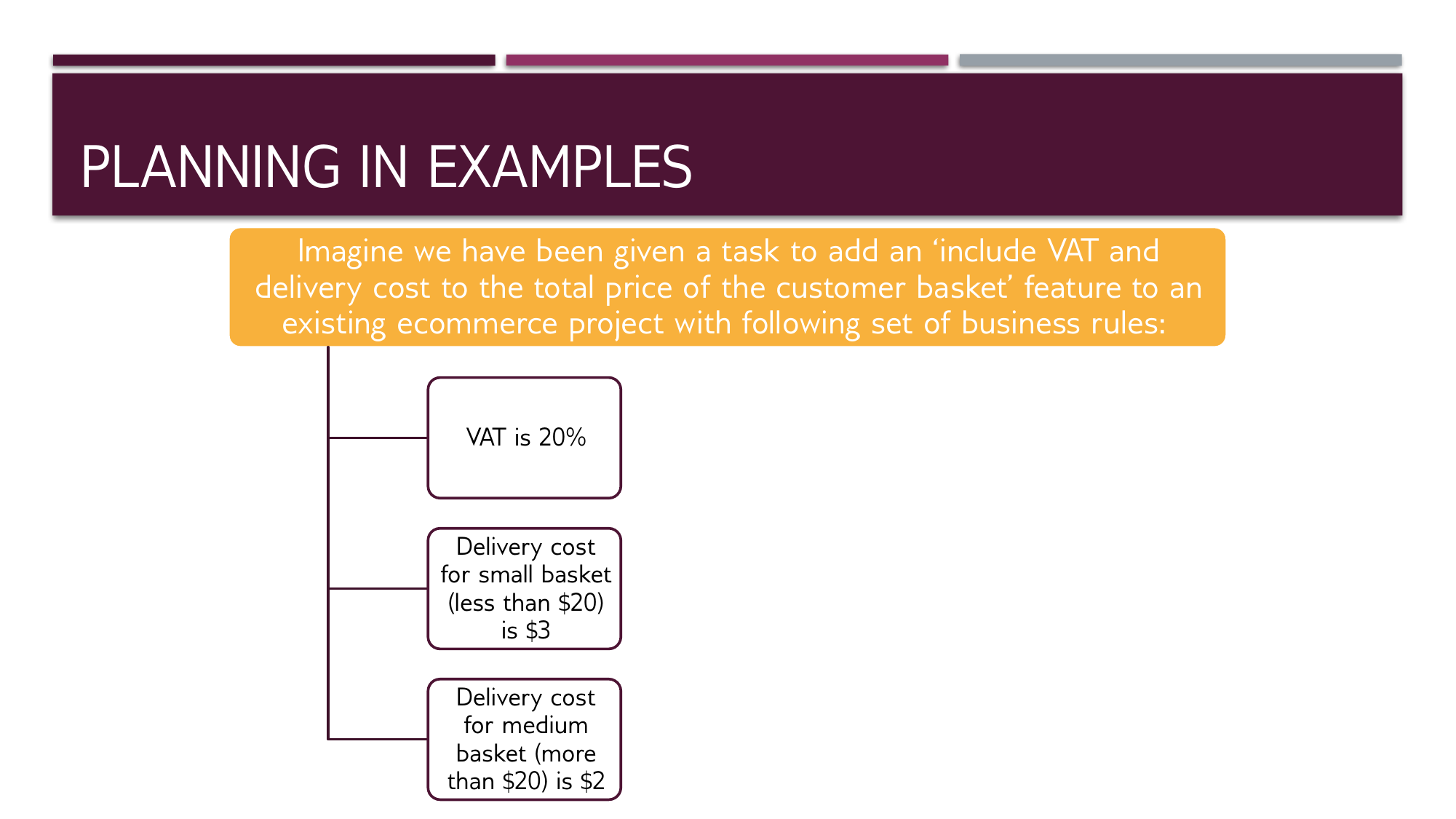

# PLANNING IN EXAMPLES
Imagine we have been given a task to add an ‘include VAT and delivery cost to the total price of the customer basket’ feature to an existing ecommerce project with following set of business rules:
VAT is 20%
Delivery cost for small basket (less than $20) is $3
Delivery cost for medium basket (more than $20) is $2